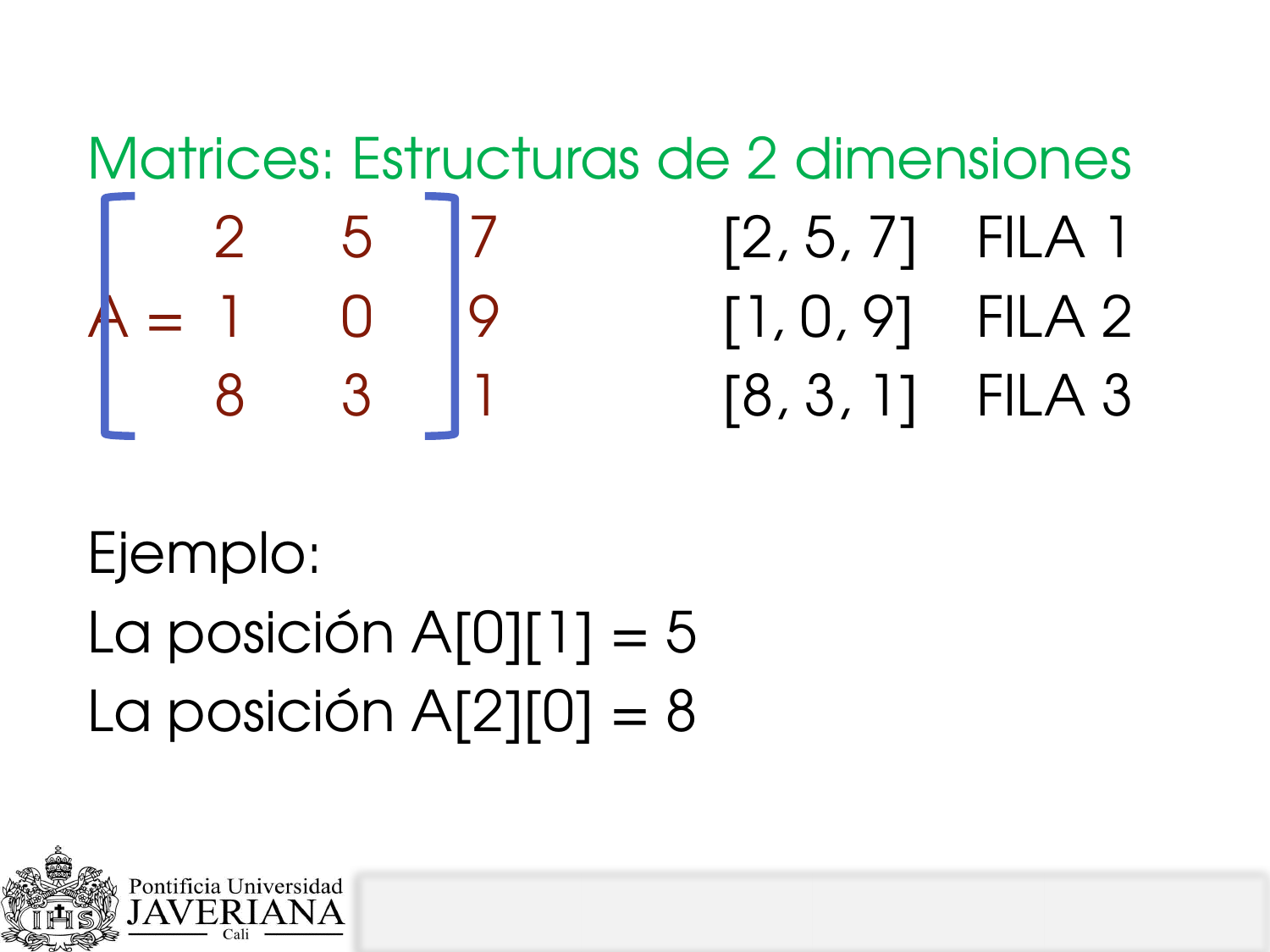

# Ejemplos de estructuras de datos
Matrices: Estructuras de 2 dimensiones
	2	5	7		[2, 5, 7] 	FILA 1
A =	1	0	9		[1, 0, 9] 	FILA 2
	8	3	1		[8, 3, 1] 	FILA 3

Ejemplo:
La posición A[0][1] = 5
La posición A[2][0] = 8